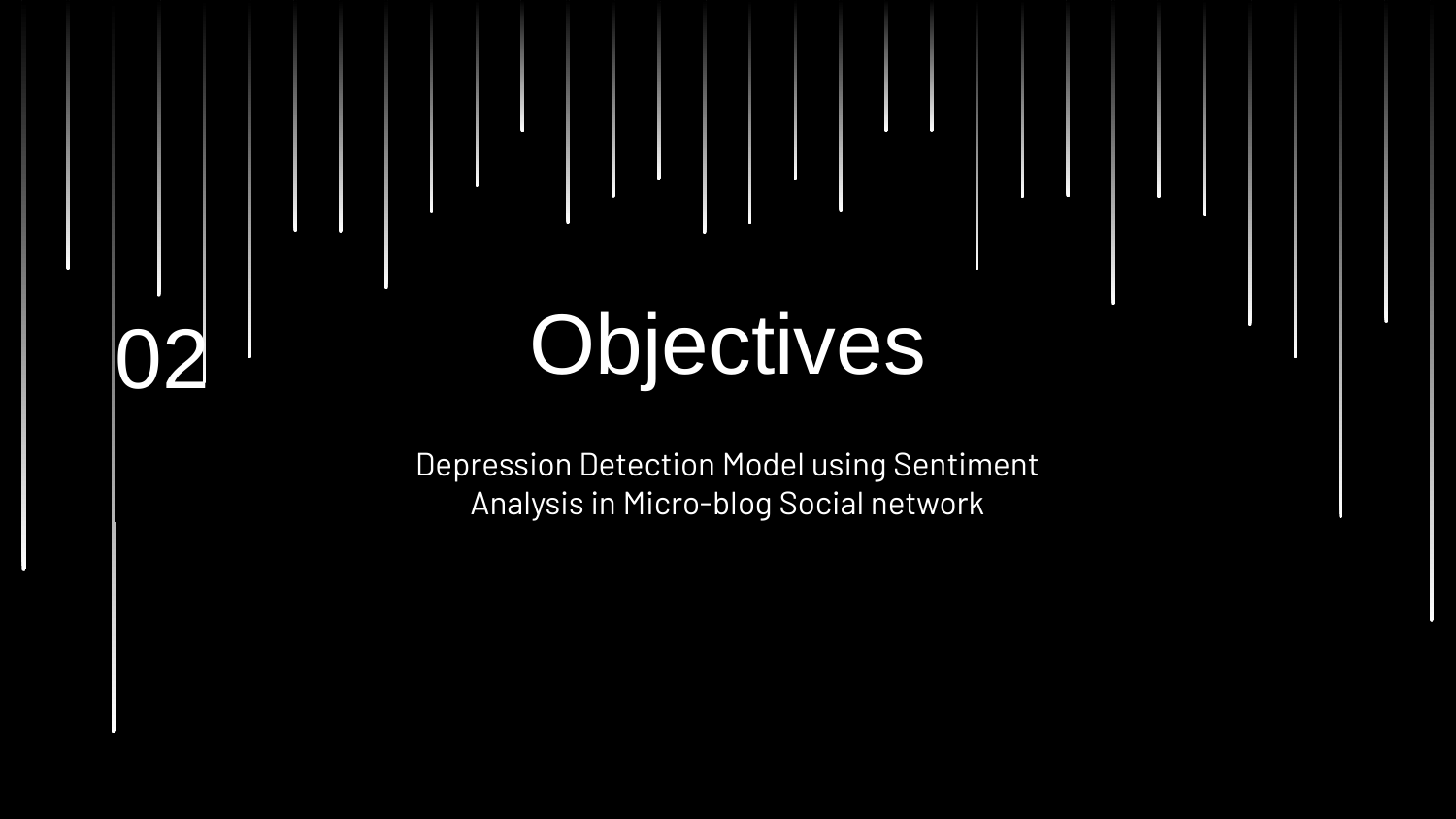

# Objectives
02
Depression Detection Model using Sentiment Analysis in Micro-blog Social network